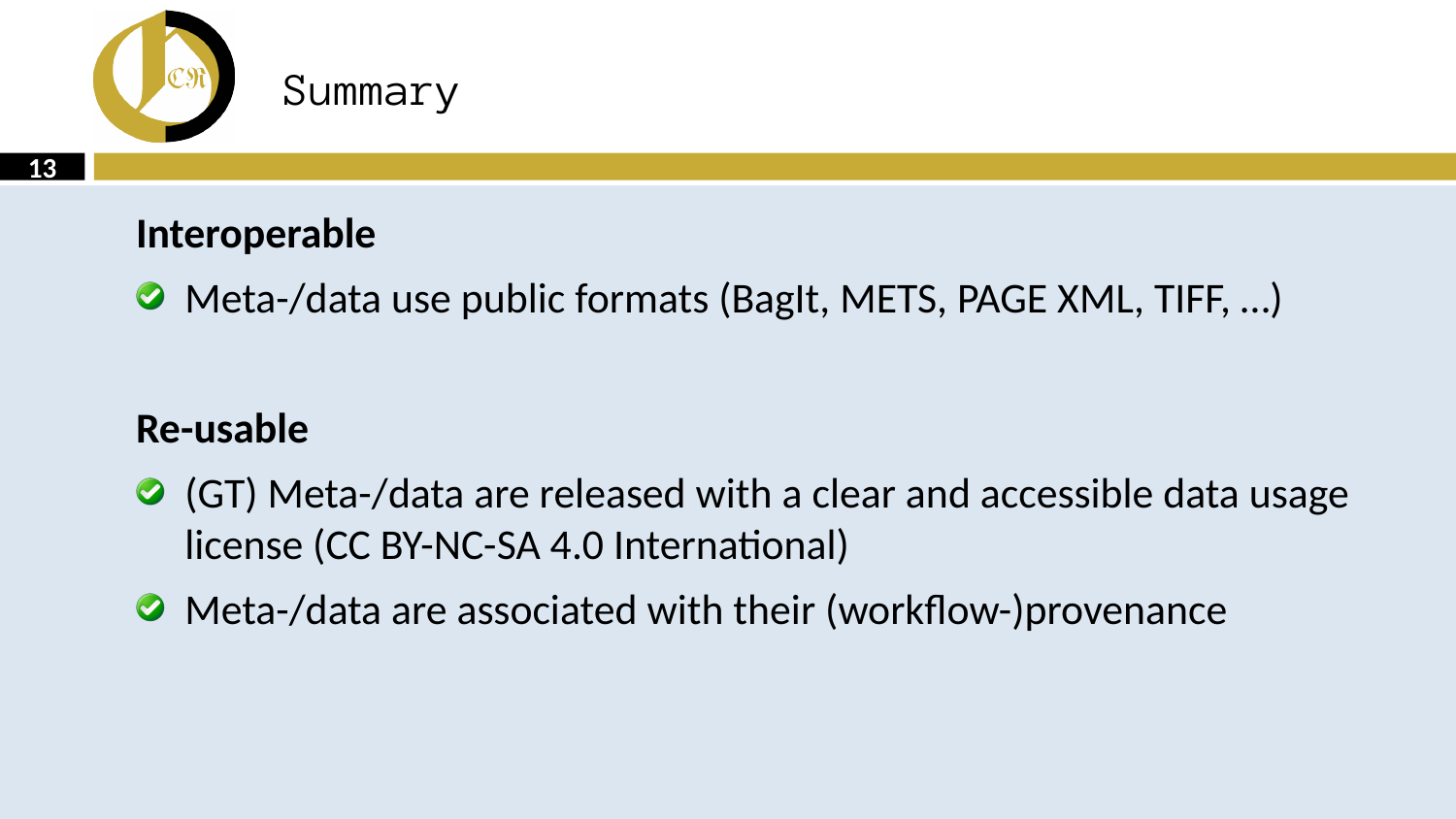

# Summary
13
Interoperable
Meta-/data use public formats (BagIt, METS, PAGE XML, TIFF, …)

Re-usable
(GT) Meta-/data are released with a clear and accessible data usage license (CC BY-NC-SA 4.0 International)
Meta-/data are associated with their (workflow-)provenance